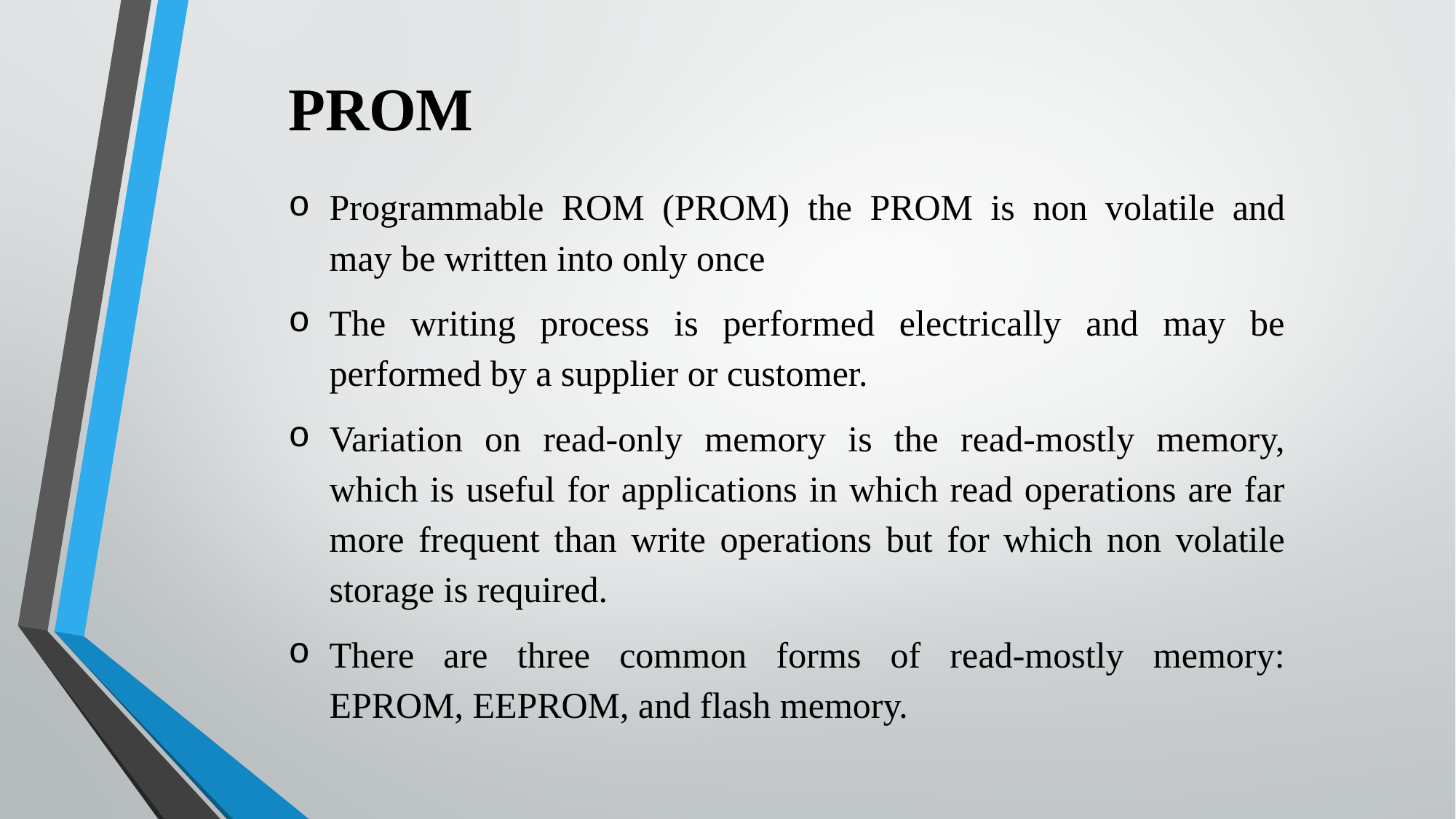

PROM
Programmable ROM (PROM) the PROM is non volatile and may be written into only once
The writing process is performed electrically and may be performed by a supplier or customer.
Variation on read-only memory is the read-mostly memory, which is useful for applications in which read operations are far more frequent than write operations but for which non volatile storage is required.
There are three common forms of read-mostly memory: EPROM, EEPROM, and flash memory.